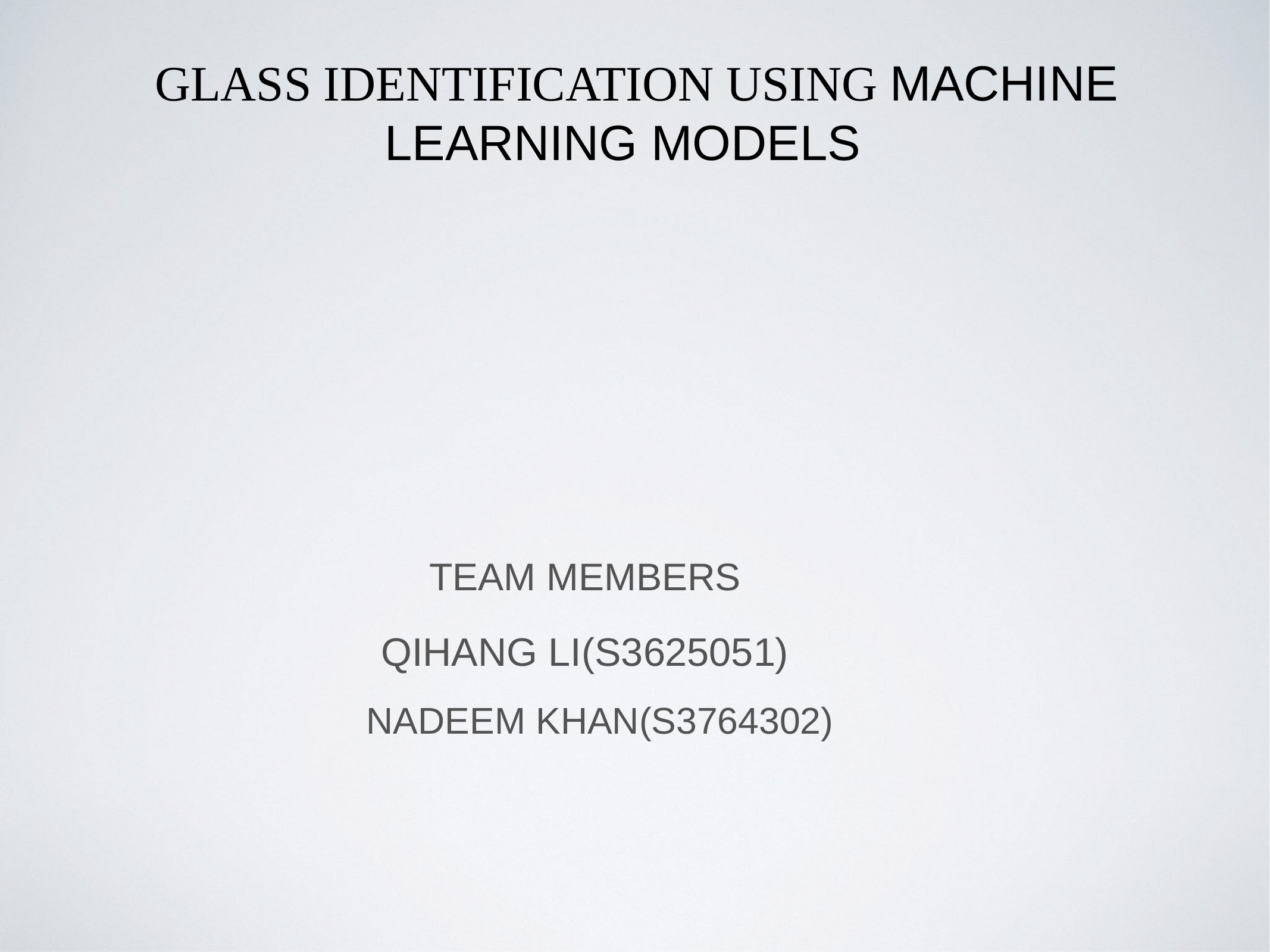

# GLASS IDENTIFICATION USING MACHINE LEARNING MODELS
TEAM MEMBERS
QIHANG LI(S3625051)
NADEEM KHAN(S3764302)